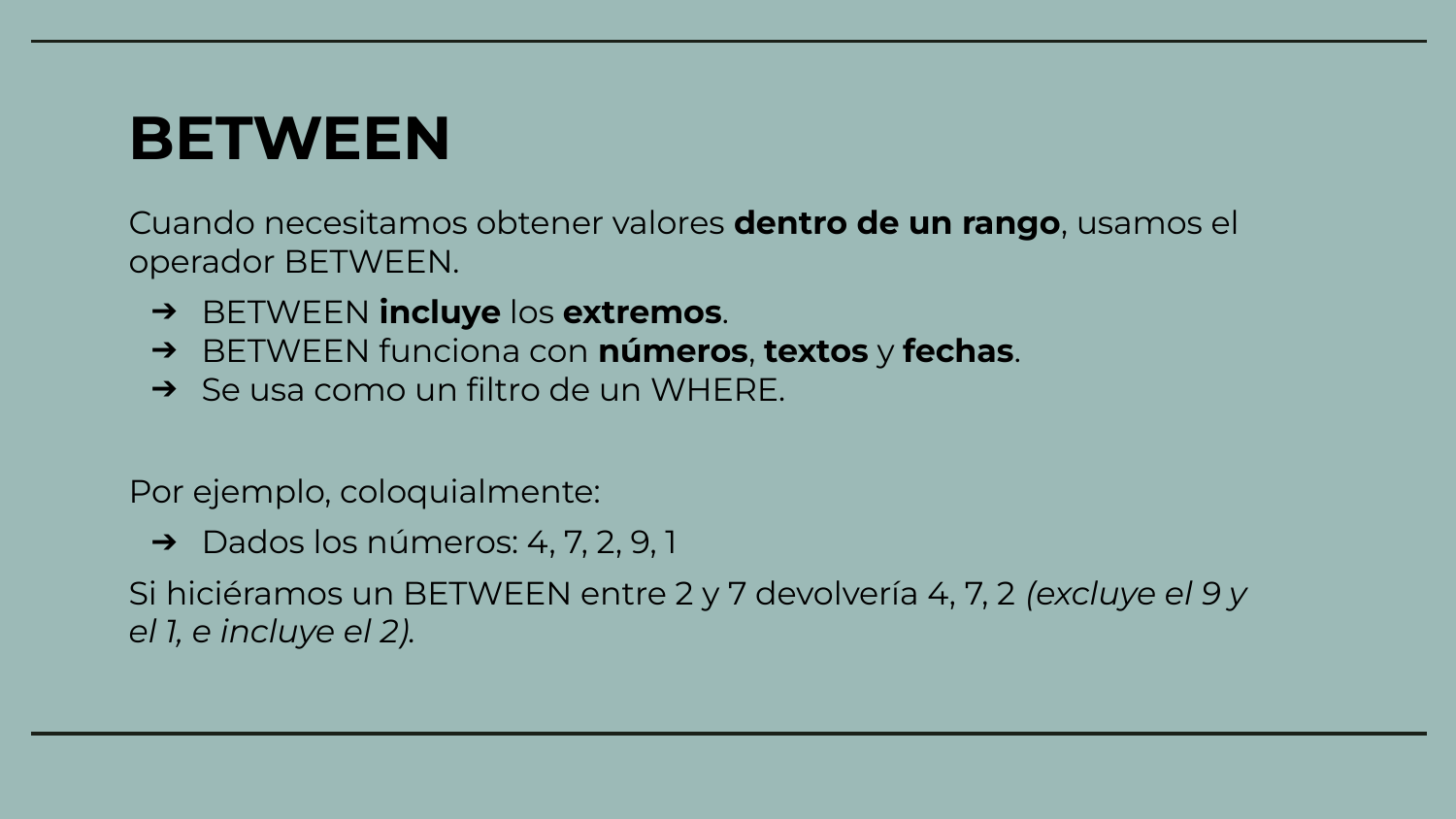

BETWEEN
Cuando necesitamos obtener valores dentro de un rango, usamos el operador BETWEEN.
BETWEEN incluye los extremos.
BETWEEN funciona con números, textos y fechas.
Se usa como un filtro de un WHERE.

Por ejemplo, coloquialmente:
Dados los números: 4, 7, 2, 9, 1
Si hiciéramos un BETWEEN entre 2 y 7 devolvería 4, 7, 2 (excluye el 9 y el 1, e incluye el 2).